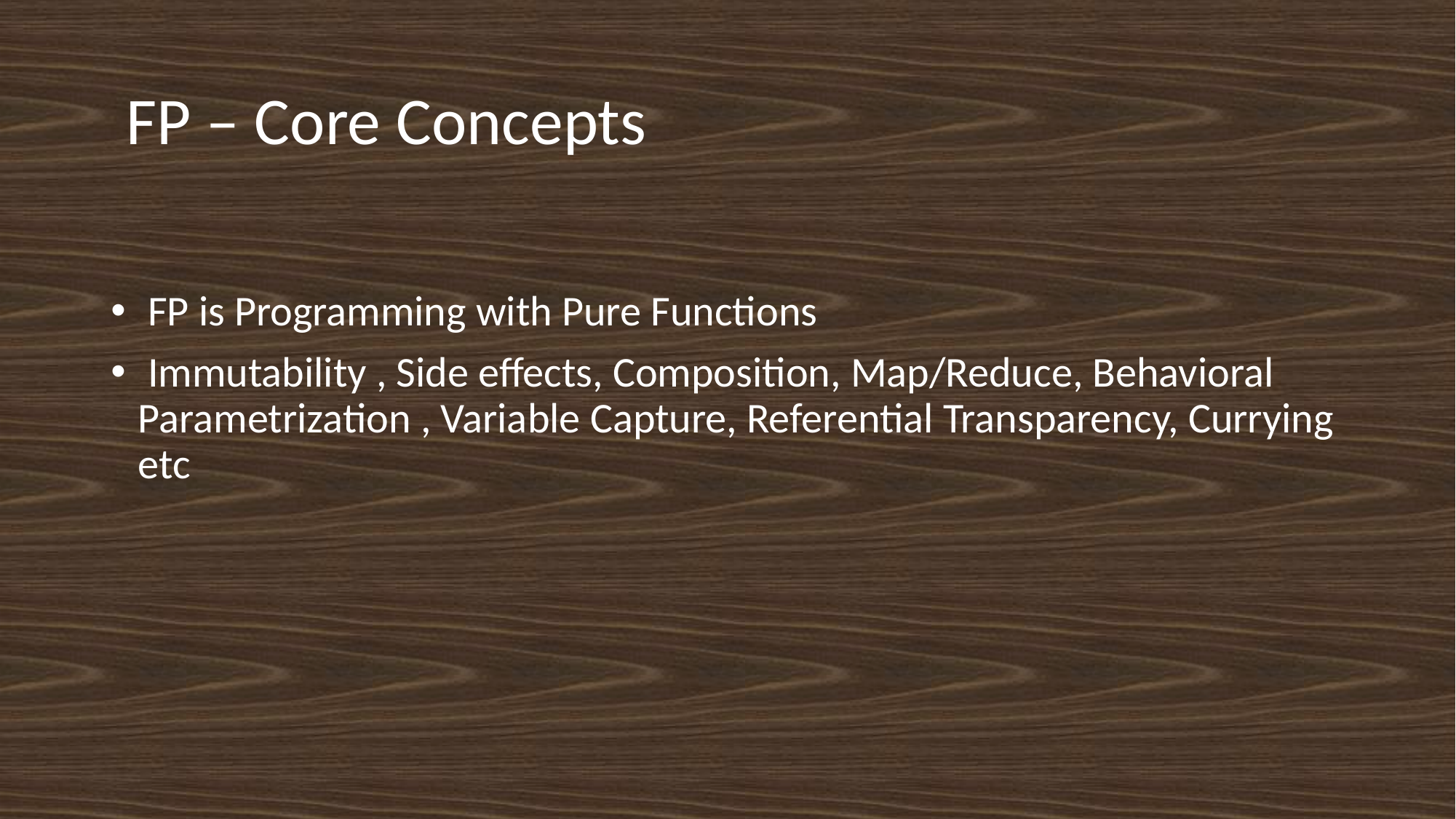

# FP – Core Concepts

 FP is Programming with Pure Functions
 Immutability , Side effects, Composition, Map/Reduce, Behavioral Parametrization , Variable Capture, Referential Transparency, Currying etc